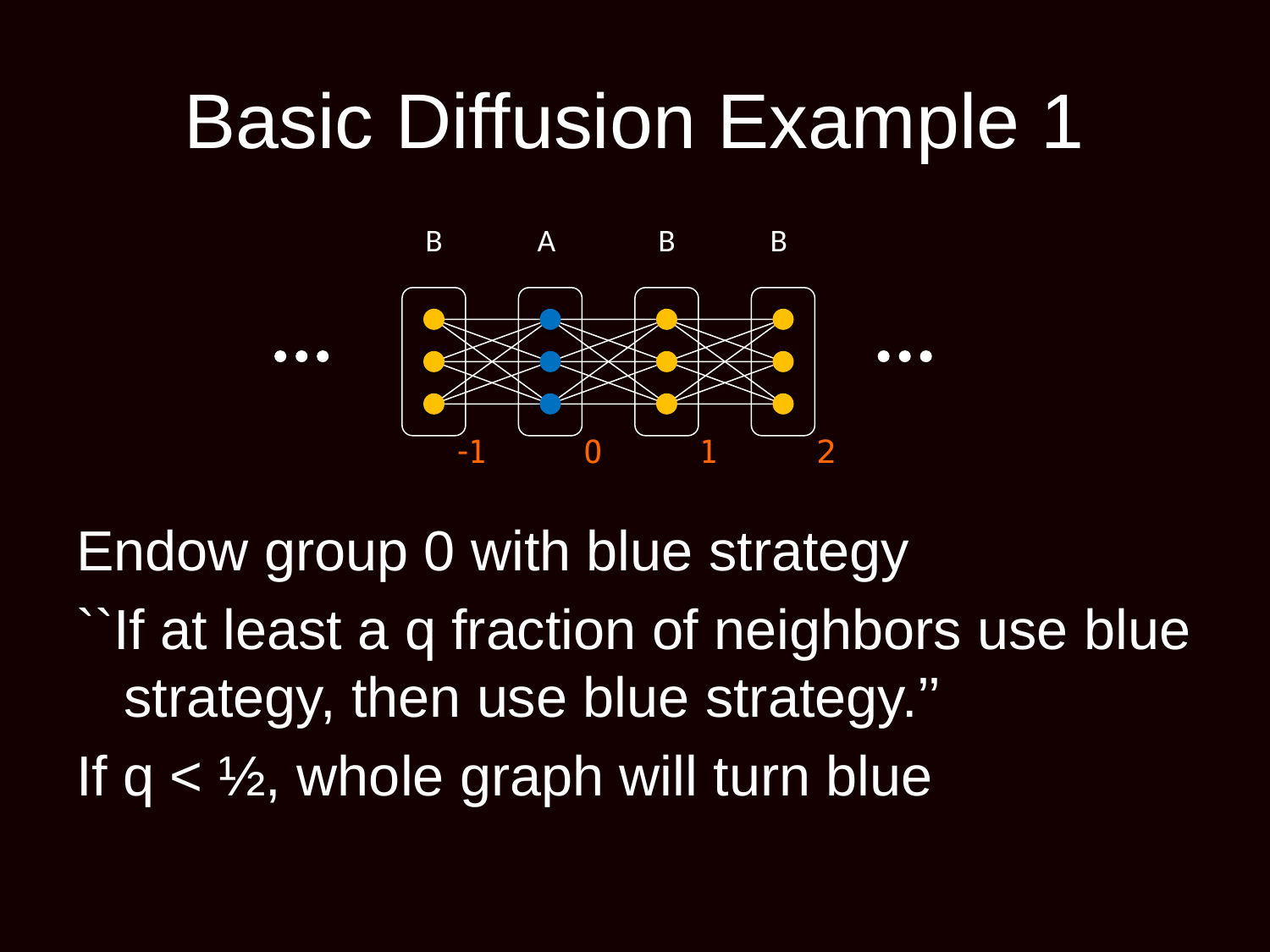

# Basic Diffusion Example 1
B
A
B
B

-1
0
1
2
Endow group 0 with blue strategy
``If at least a q fraction of neighbors use blue strategy, then use blue strategy.’’
If q < ½, whole graph will turn blue